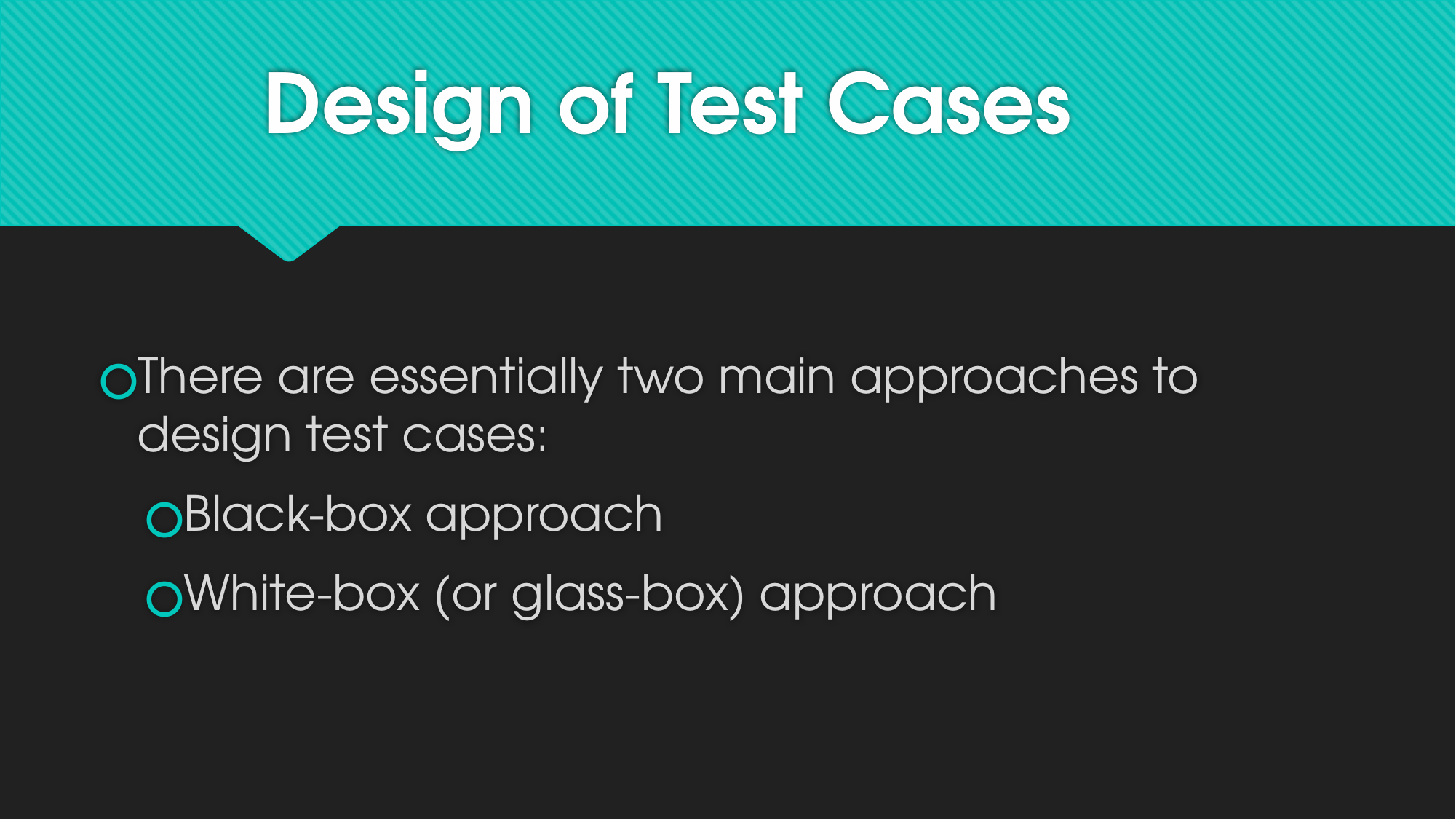

# Design of Test Cases
There are essentially two main approaches to design test cases:
Black-box approach
White-box (or glass-box) approach